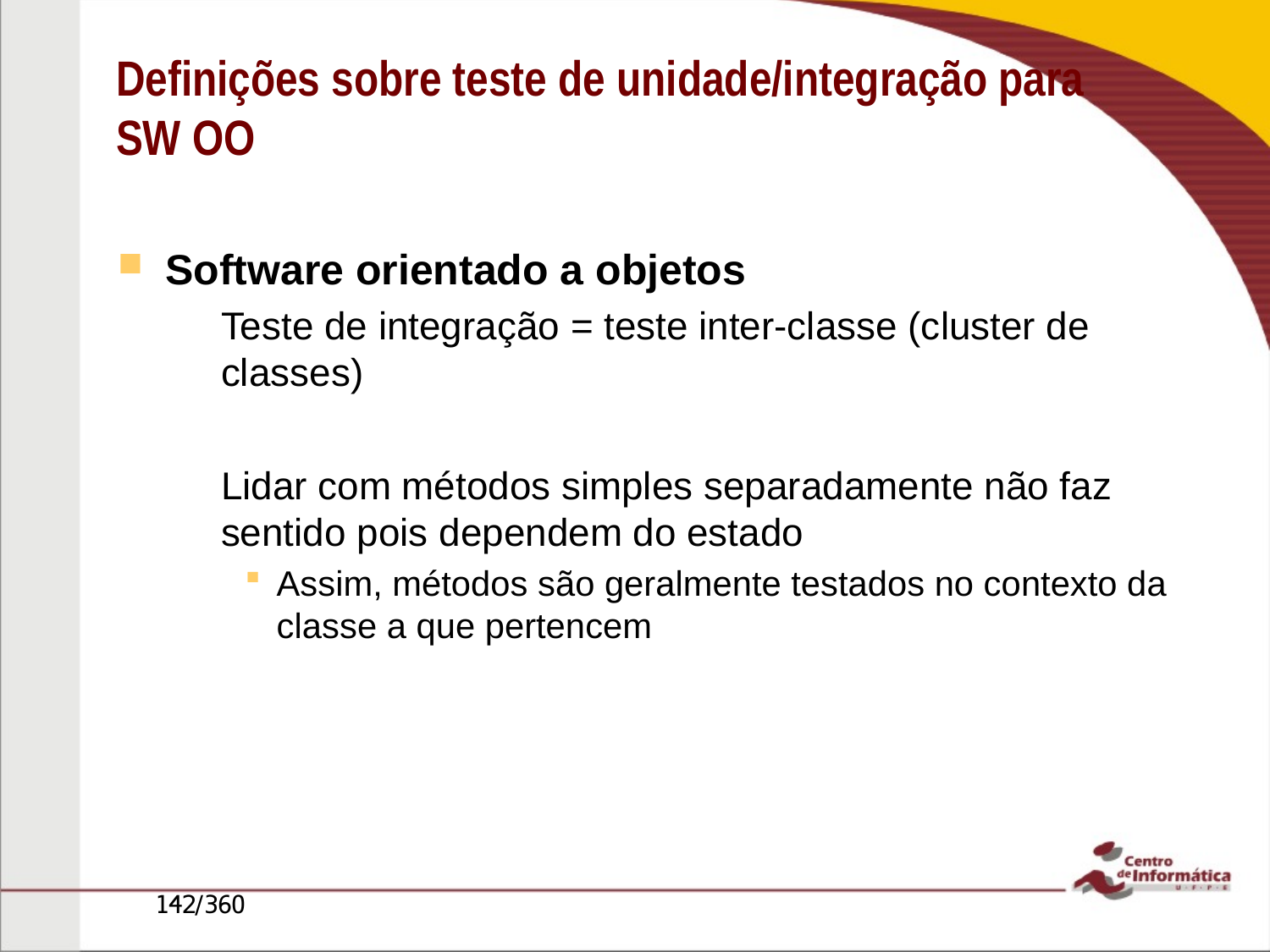

# Definições sobre teste de unidade/integração para SW OO
Software orientado a objetos
Teste de integração = teste inter-classe (cluster de classes)

Lidar com métodos simples separadamente não faz sentido pois dependem do estado
Assim, métodos são geralmente testados no contexto da classe a que pertencem
142/360